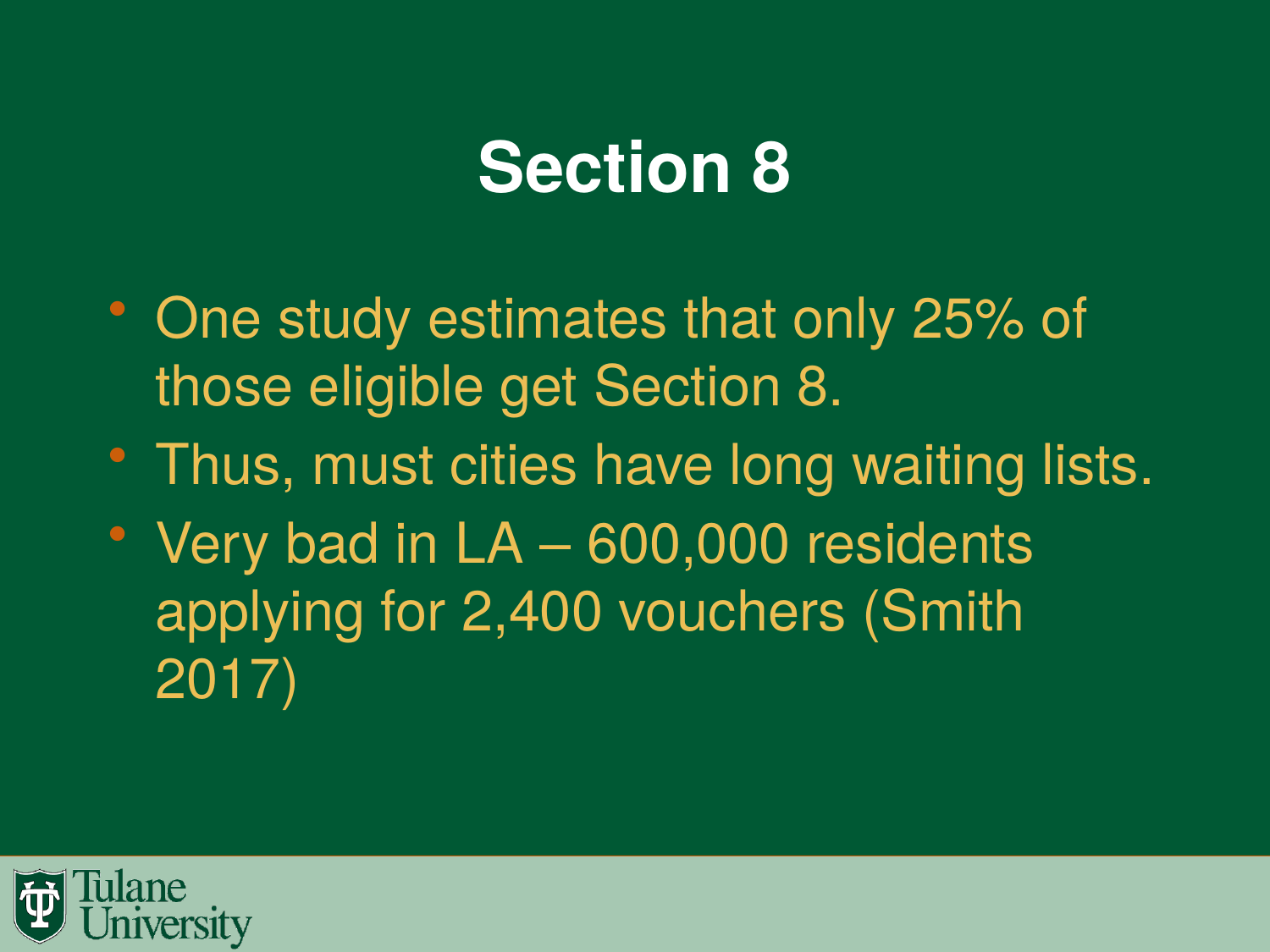

# Section 8
One study estimates that only 25% of those eligible get Section 8.
Thus, must cities have long waiting lists.
Very bad in LA – 600,000 residents applying for 2,400 vouchers (Smith 2017)